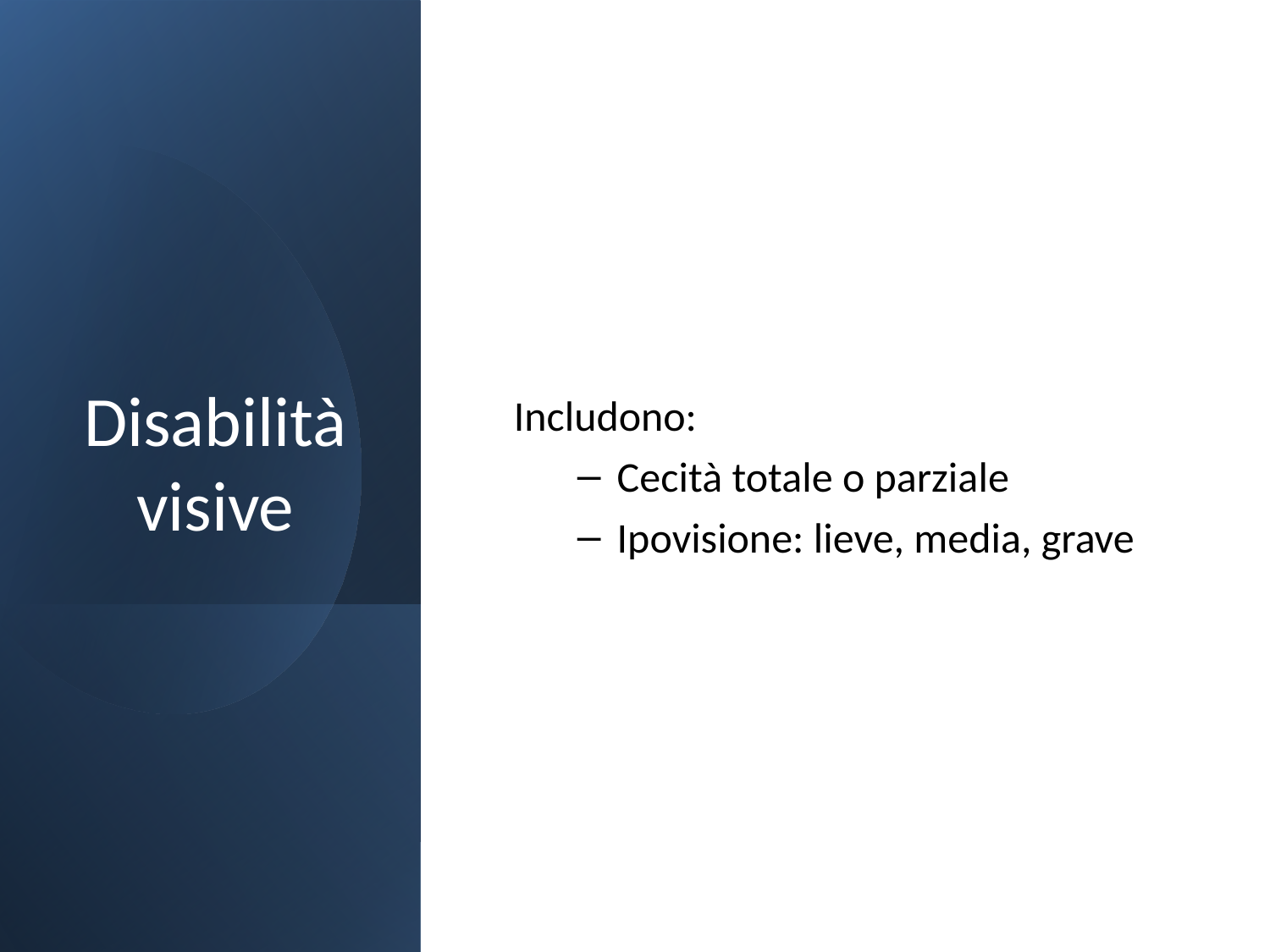

# Disabilità visive
Includono:
Cecità totale o parziale
Ipovisione: lieve, media, grave